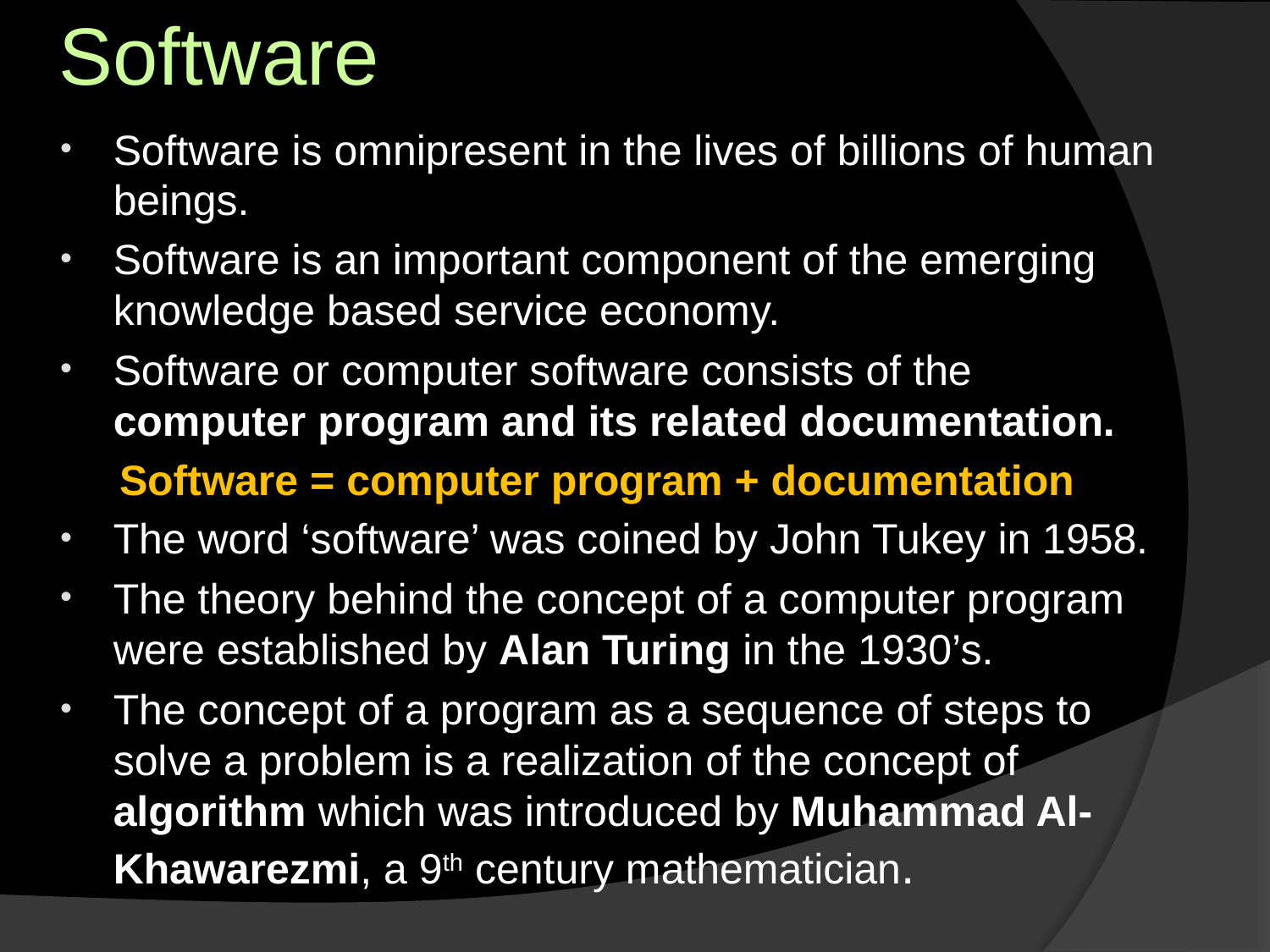

# Software
Software is omnipresent in the lives of billions of human beings.
Software is an important component of the emerging knowledge based service economy.
Software or computer software consists of the computer program and its related documentation.
     Software = computer program + documentation
The word ‘software’ was coined by John Tukey in 1958.
The theory behind the concept of a computer program were established by Alan Turing in the 1930’s.
The concept of a program as a sequence of steps to solve a problem is a realization of the concept of algorithm which was introduced by Muhammad Al-Khawarezmi, a 9th century mathematician.